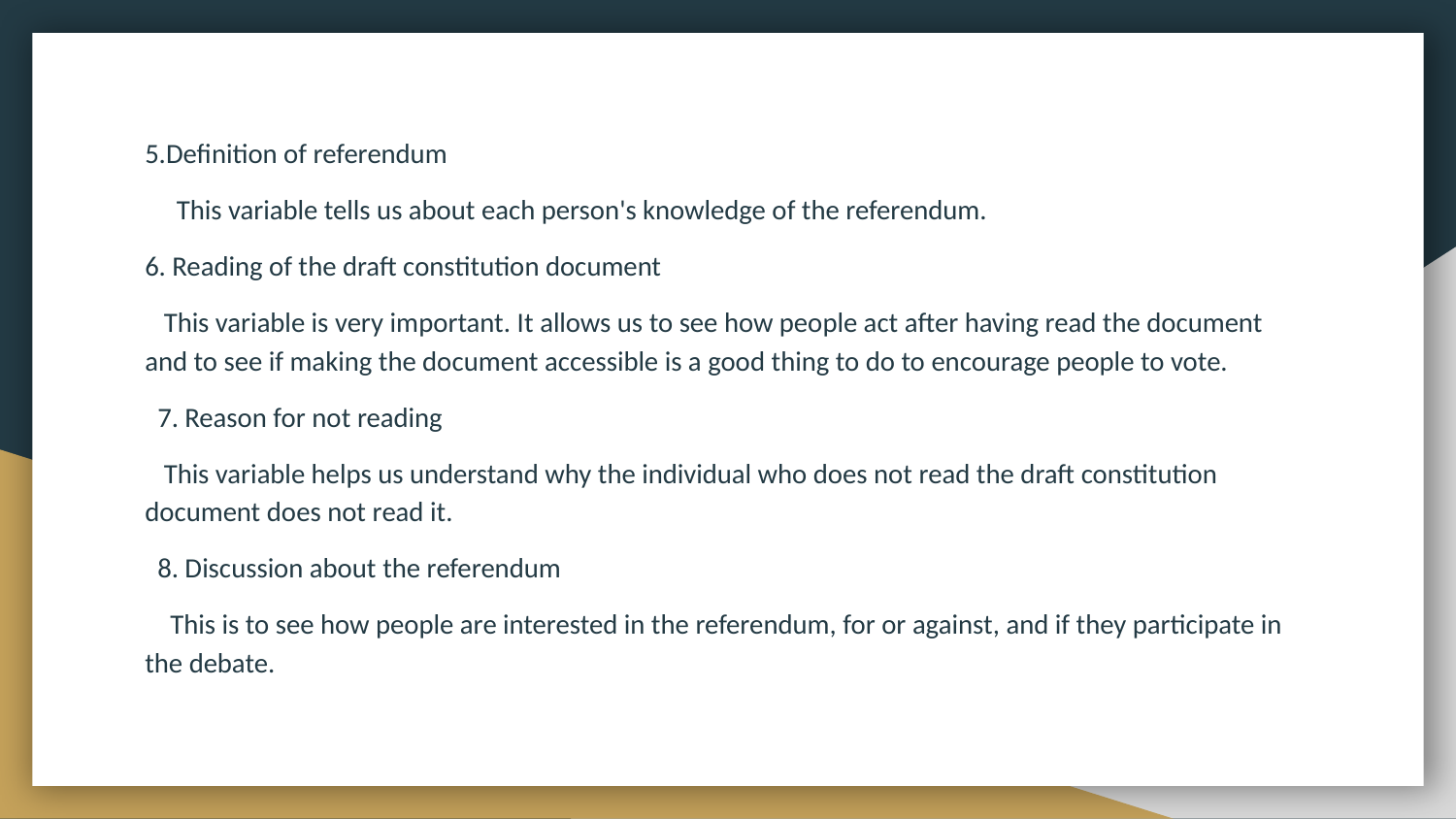

5.Definition of referendum
     This variable tells us about each person's knowledge of the referendum.
6. Reading of the draft constitution document
   This variable is very important. It allows us to see how people act after having read the document and to see if making the document accessible is a good thing to do to encourage people to vote.
  7. Reason for not reading
   This variable helps us understand why the individual who does not read the draft constitution document does not read it.
  8. Discussion about the referendum
    This is to see how people are interested in the referendum, for or against, and if they participate in the debate.